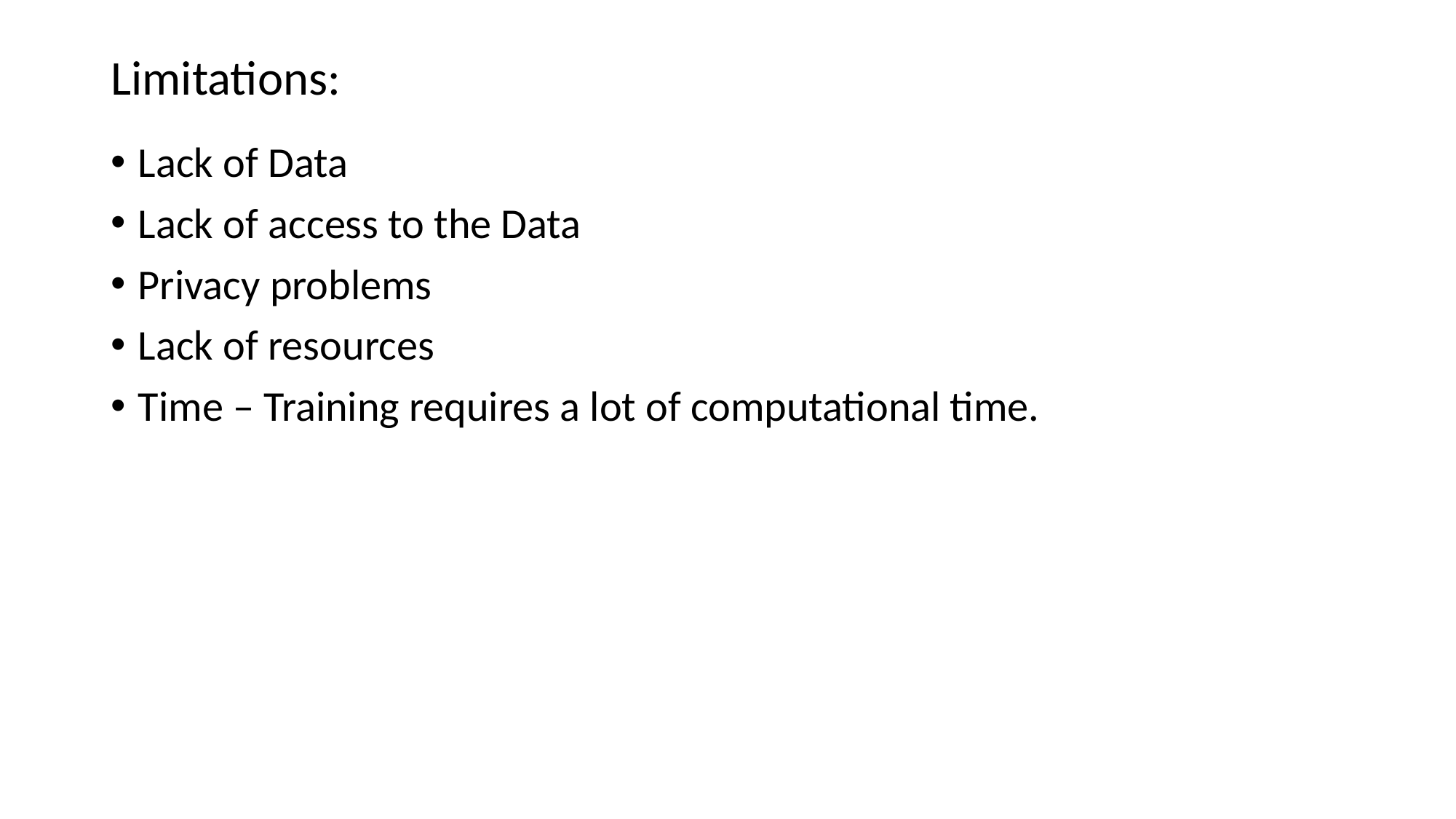

# Limitations:
Lack of Data
Lack of access to the Data
Privacy problems
Lack of resources
Time – Training requires a lot of computational time.